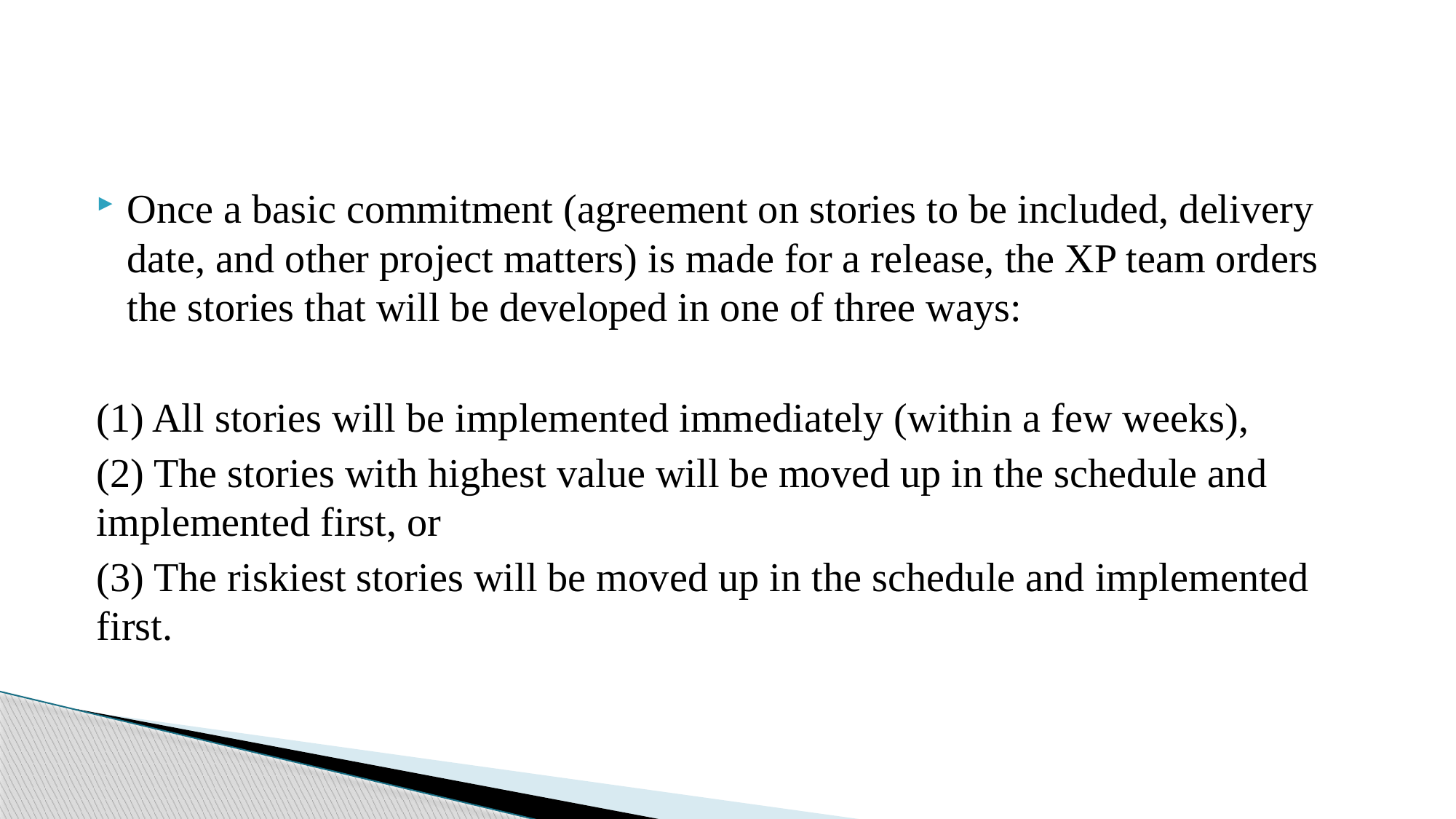

#
Once a basic commitment (agreement on stories to be included, delivery date, and other project matters) is made for a release, the XP team orders the stories that will be developed in one of three ways:

(1) All stories will be implemented immediately (within a few weeks),
(2) The stories with highest value will be moved up in the schedule and implemented first, or
(3) The riskiest stories will be moved up in the schedule and implemented first.